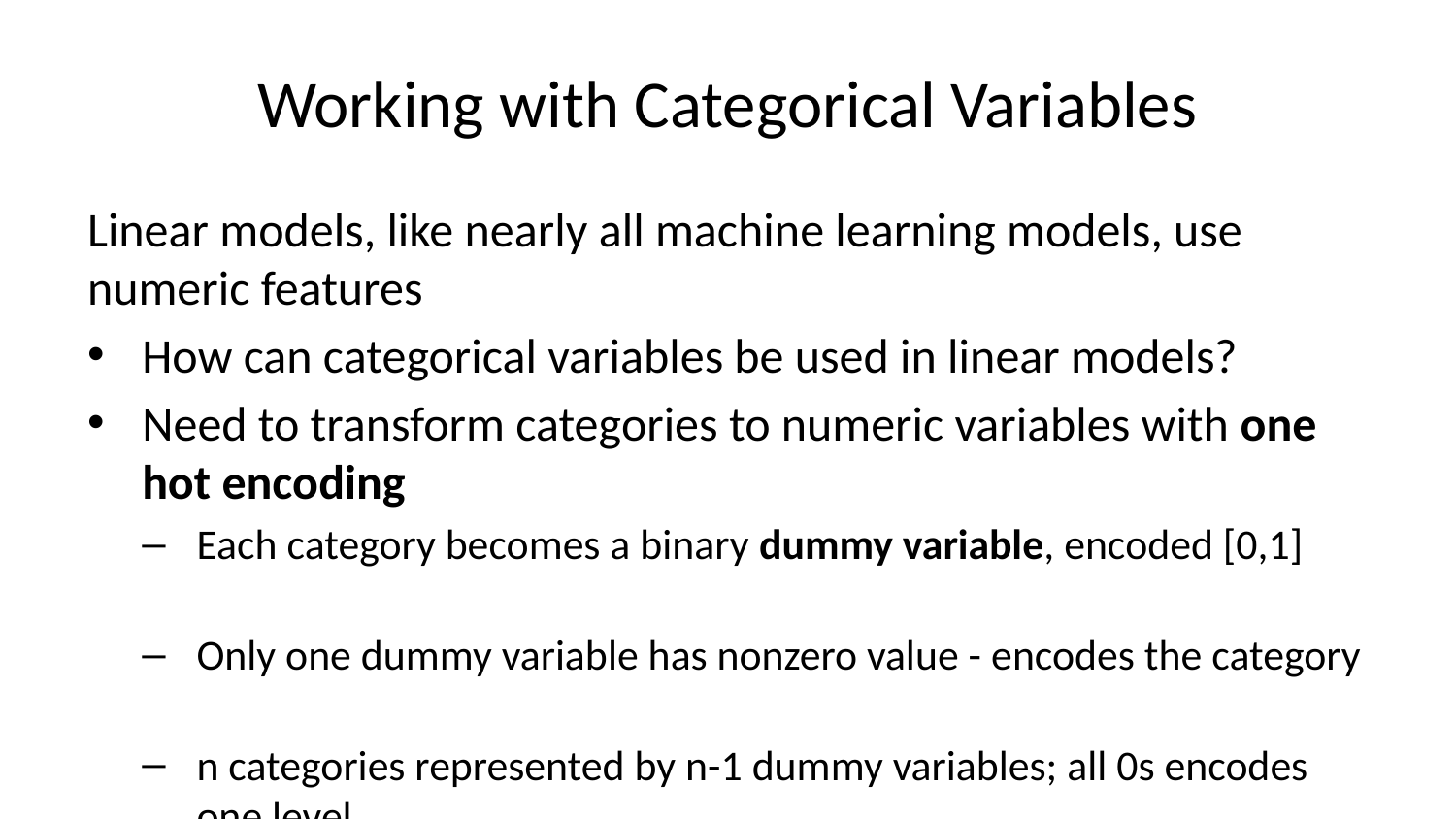

# Working with Categorical Variables
Linear models, like nearly all machine learning models, use numeric features
How can categorical variables be used in linear models?
Need to transform categories to numeric variables with one hot encoding
Each category becomes a binary dummy variable, encoded [0,1]
Only one dummy variable has nonzero value - encodes the category
n categories represented by n-1 dummy variables; all 0s encodes one level
Binary variables are an exception
Represent with a single binary variable. [0,1] values